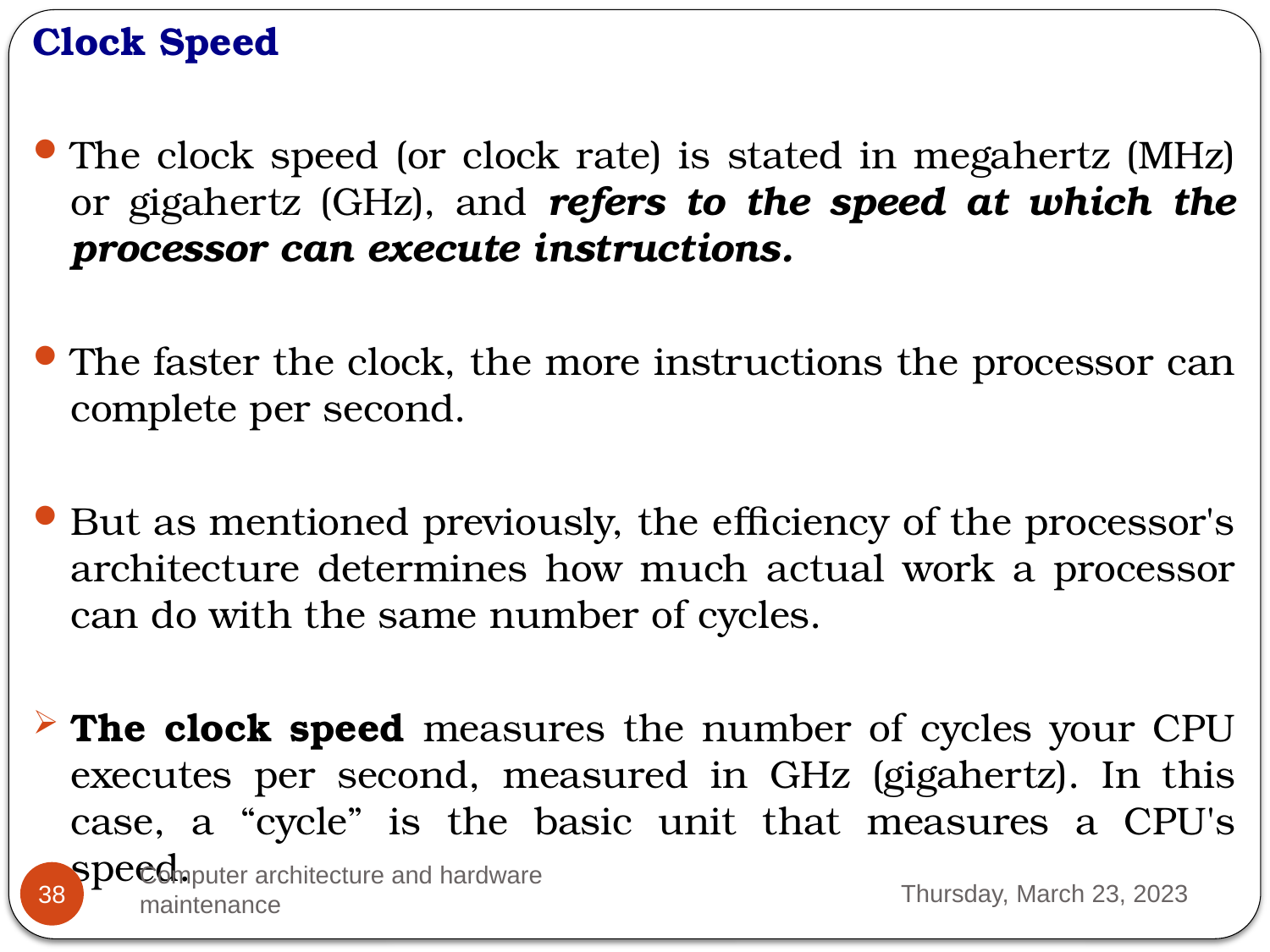

Clock Speed

The clock speed (or clock rate) is stated in megahertz (MHz) or gigahertz (GHz), and refers to the speed at which the processor can execute instructions.

The faster the clock, the more instructions the processor can complete per second.

But as mentioned previously, the efficiency of the processor's architecture determines how much actual work a processor can do with the same number of cycles.

The clock speed measures the number of cycles your CPU executes per second, measured in GHz (gigahertz). In this case, a “cycle” is the basic unit that measures a CPU's speed.
Computer architecture and hardware maintenance
Thursday, March 23, 2023
38